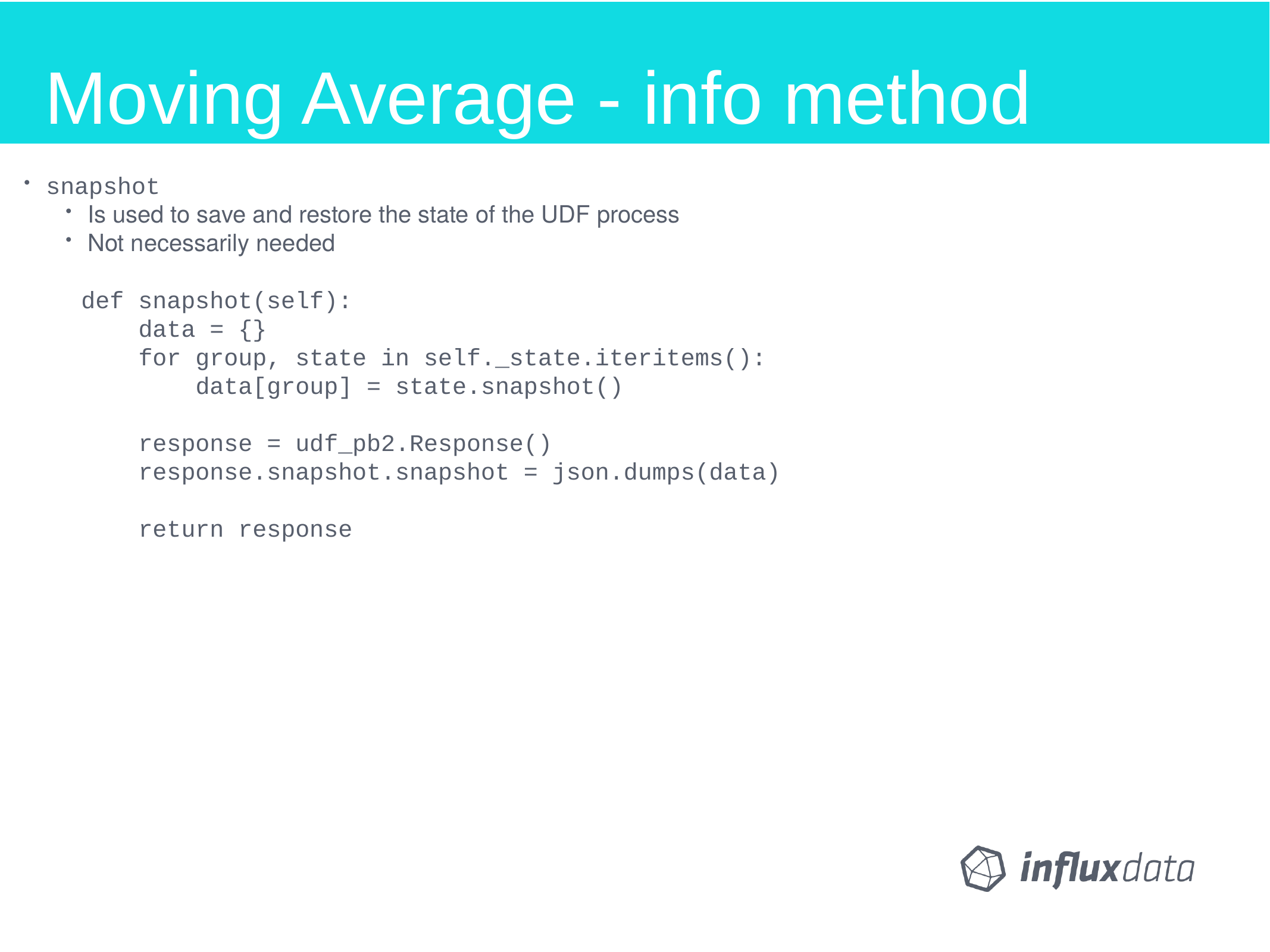

Moving Average - info method
snapshot
Is used to save and restore the state of the UDF process
Not necessarily needed

    def snapshot(self):
        data = {}
        for group, state in self._state.iteritems():
            data[group] = state.snapshot()

        response = udf_pb2.Response()
        response.snapshot.snapshot = json.dumps(data)

        return response